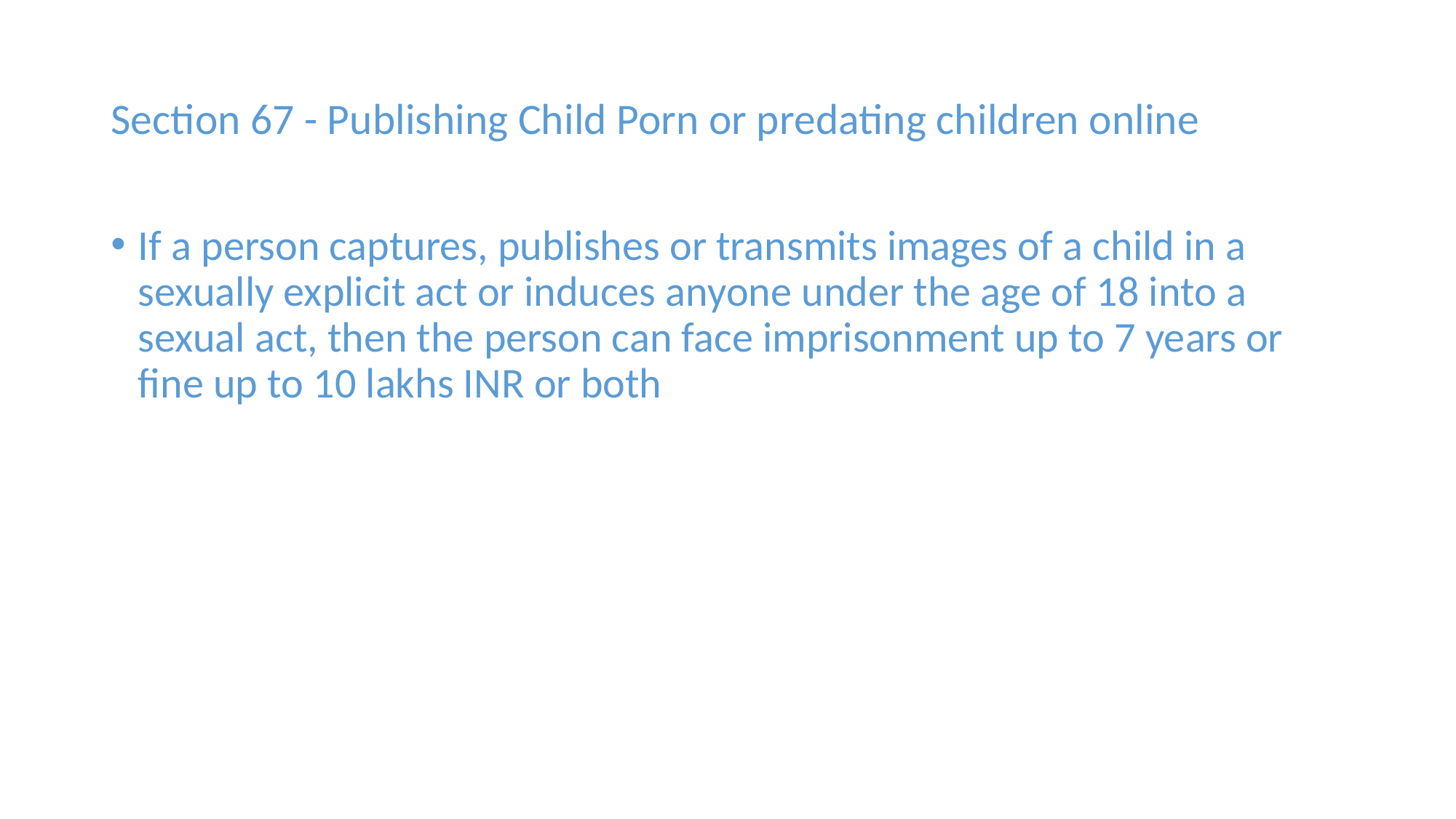

# Section 67 - Publishing Child Porn or predating children online
If a person captures, publishes or transmits images of a child in a sexually explicit act or induces anyone under the age of 18 into a sexual act, then the person can face imprisonment up to 7 years or fine up to 10 lakhs INR or both